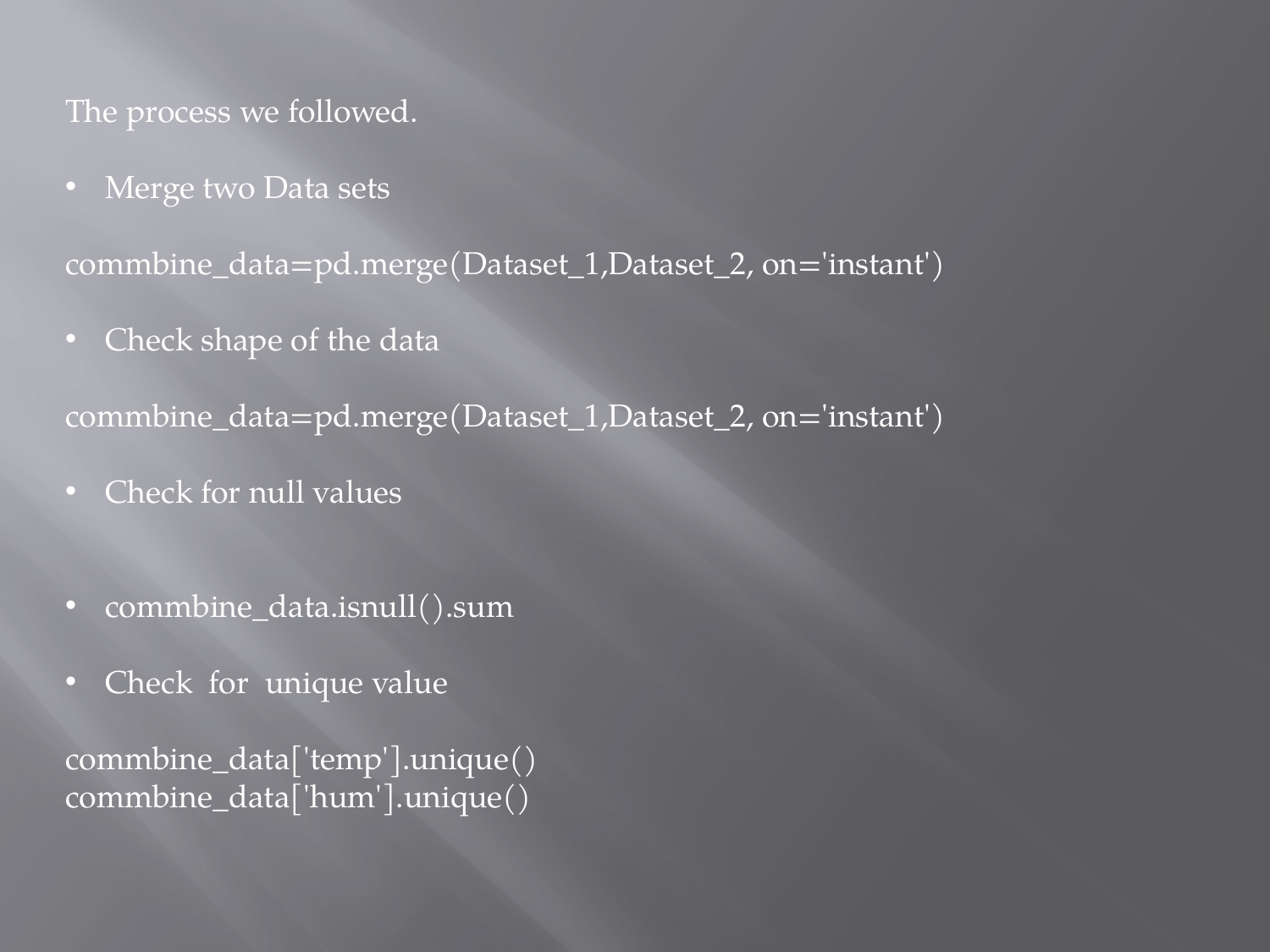

The process we followed.

Merge two Data sets

commbine_data=pd.merge(Dataset_1,Dataset_2, on='instant')

Check shape of the data

commbine_data=pd.merge(Dataset_1,Dataset_2, on='instant')

Check for null values

commbine_data.isnull().sum

Check  for  unique value

commbine_data['temp'].unique()
commbine_data['hum'].unique()